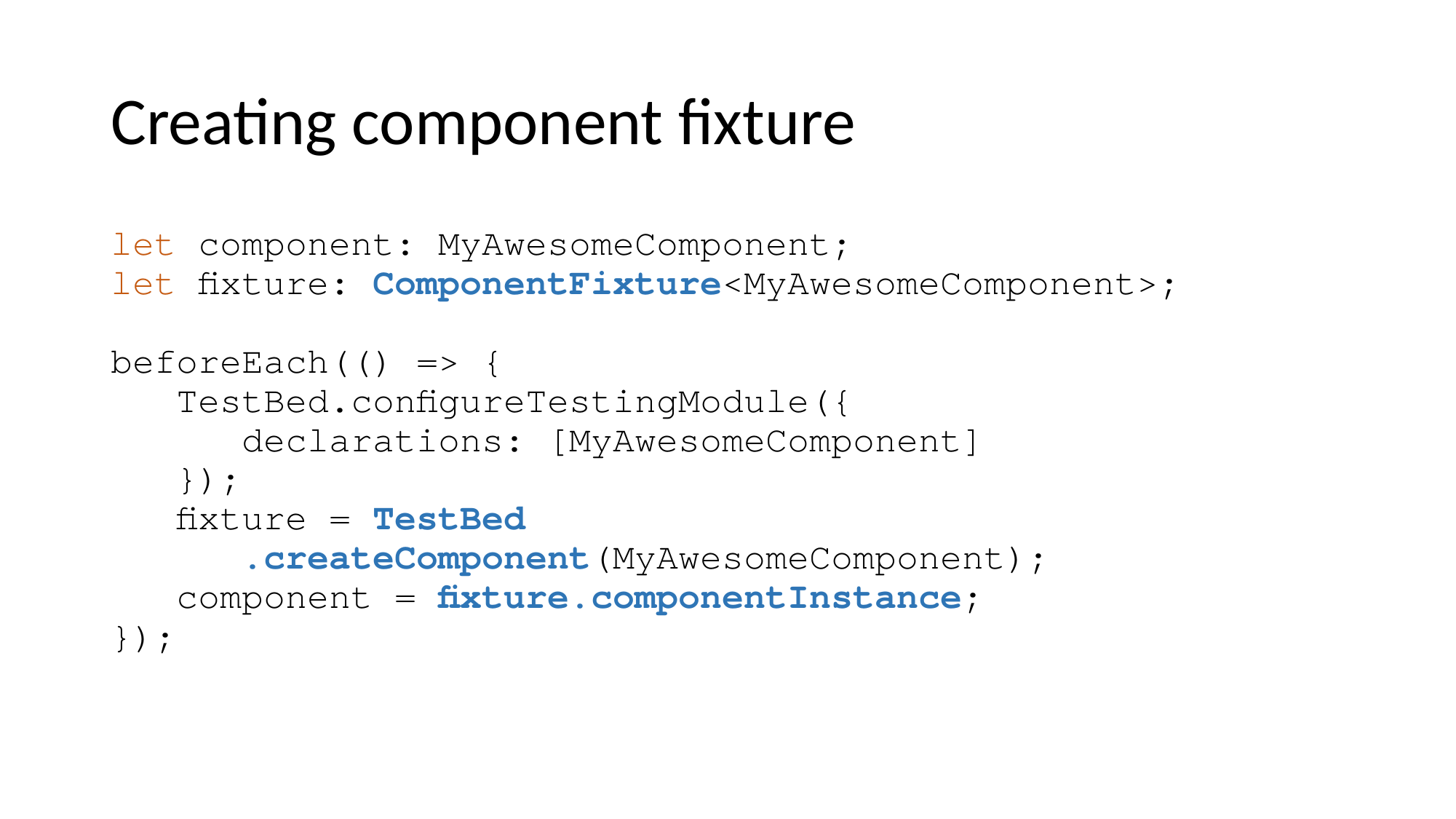

# Creating component fixture
let component: MyAwesomeComponent;
let fixture: ComponentFixture<MyAwesomeComponent>;
beforeEach(() => {
   TestBed.configureTestingModule({
      declarations: [MyAwesomeComponent]
   });
   fixture = TestBed
      .createComponent(MyAwesomeComponent);
   component = fixture.componentInstance;
});